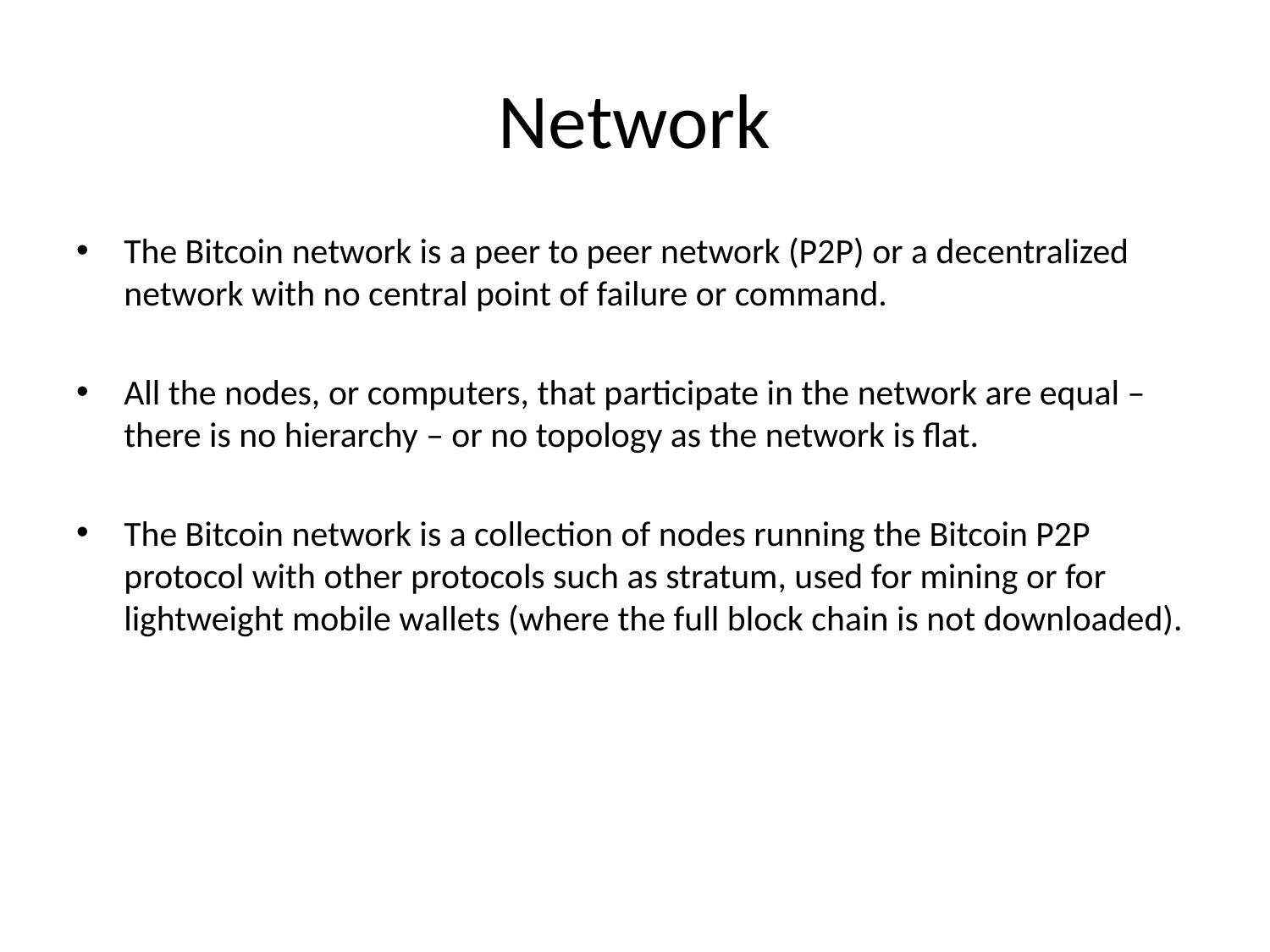

# Network
The Bitcoin network is a peer to peer network (P2P) or a decentralized network with no central point of failure or command.

All the nodes, or computers, that participate in the network are equal – there is no hierarchy – or no topology as the network is flat.

The Bitcoin network is a collection of nodes running the Bitcoin P2P protocol with other protocols such as stratum, used for mining or for lightweight mobile wallets (where the full block chain is not downloaded).